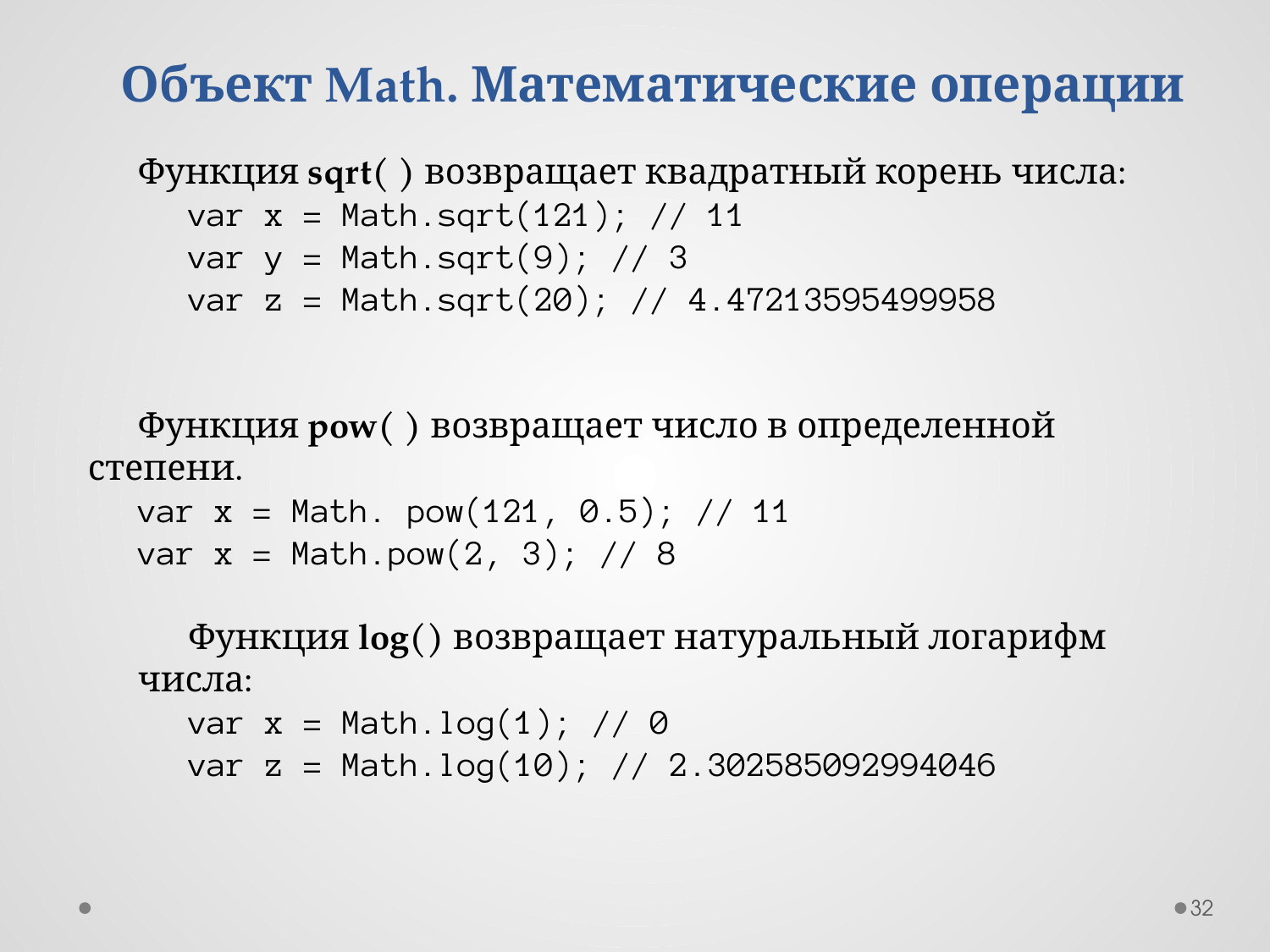

Объект Math. Математические операции
Функция sqrt( ) возвращает квадратный корень числа:
var x = Math.sqrt(121); // 11
var y = Math.sqrt(9); // 3
var z = Math.sqrt(20); // 4.47213595499958

Функция pow( ) возвращает число в определенной степени.
var x = Math. pow(121, 0.5); // 11
var x = Math.pow(2, 3); // 8

Функция log() возвращает натуральный логарифм числа:
var x = Math.log(1); // 0
var z = Math.log(10); // 2.302585092994046

32